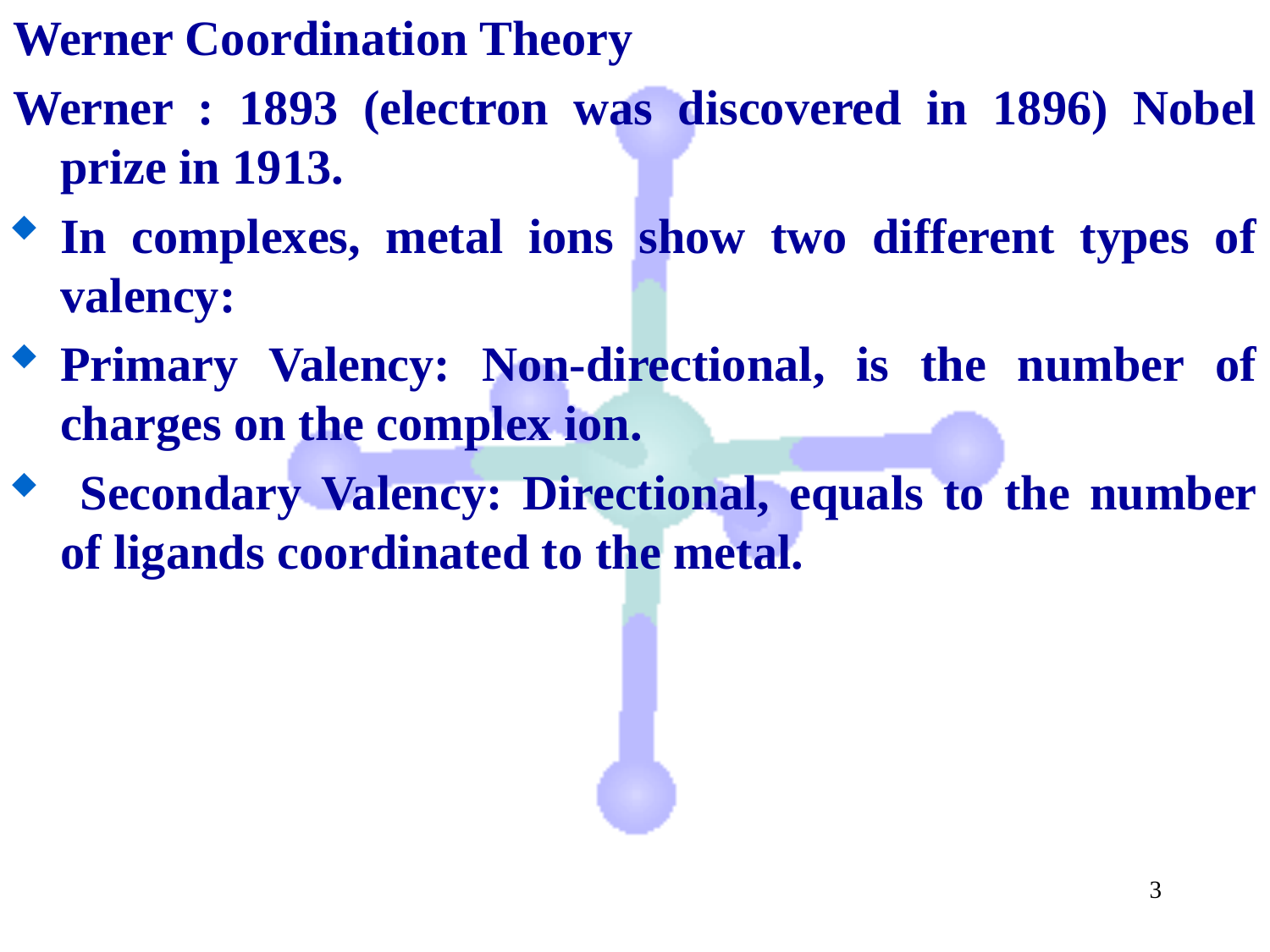

Werner Coordination Theory
Werner : 1893 (electron was discovered in 1896) Nobel prize in 1913.
In complexes, metal ions show two different types of valency:
Primary Valency: Non-directional, is the number of charges on the complex ion.
 Secondary Valency: Directional, equals to the number of ligands coordinated to the metal.
3